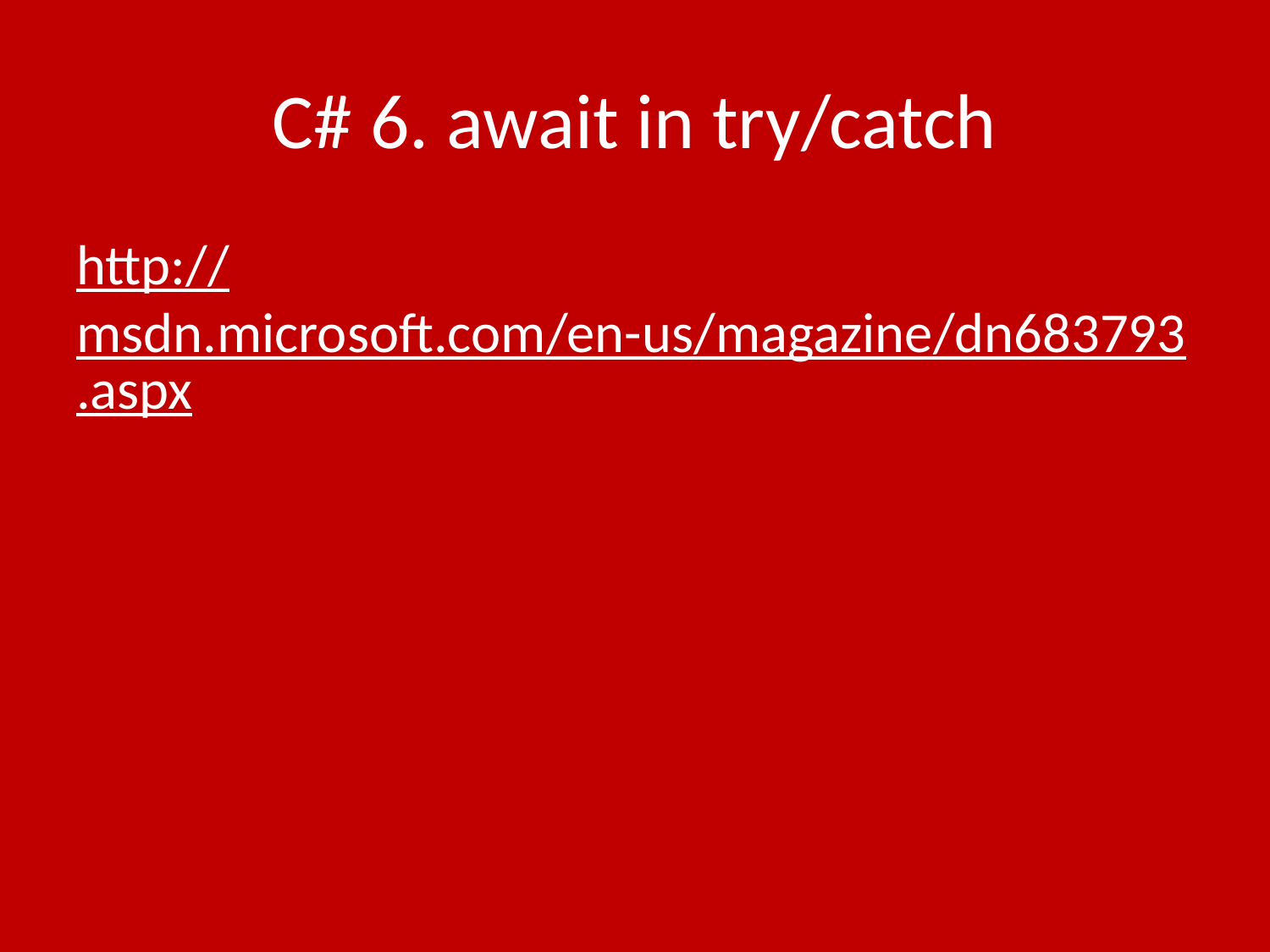

# C# 6. await in try/catch
http://msdn.microsoft.com/en-us/magazine/dn683793.aspx